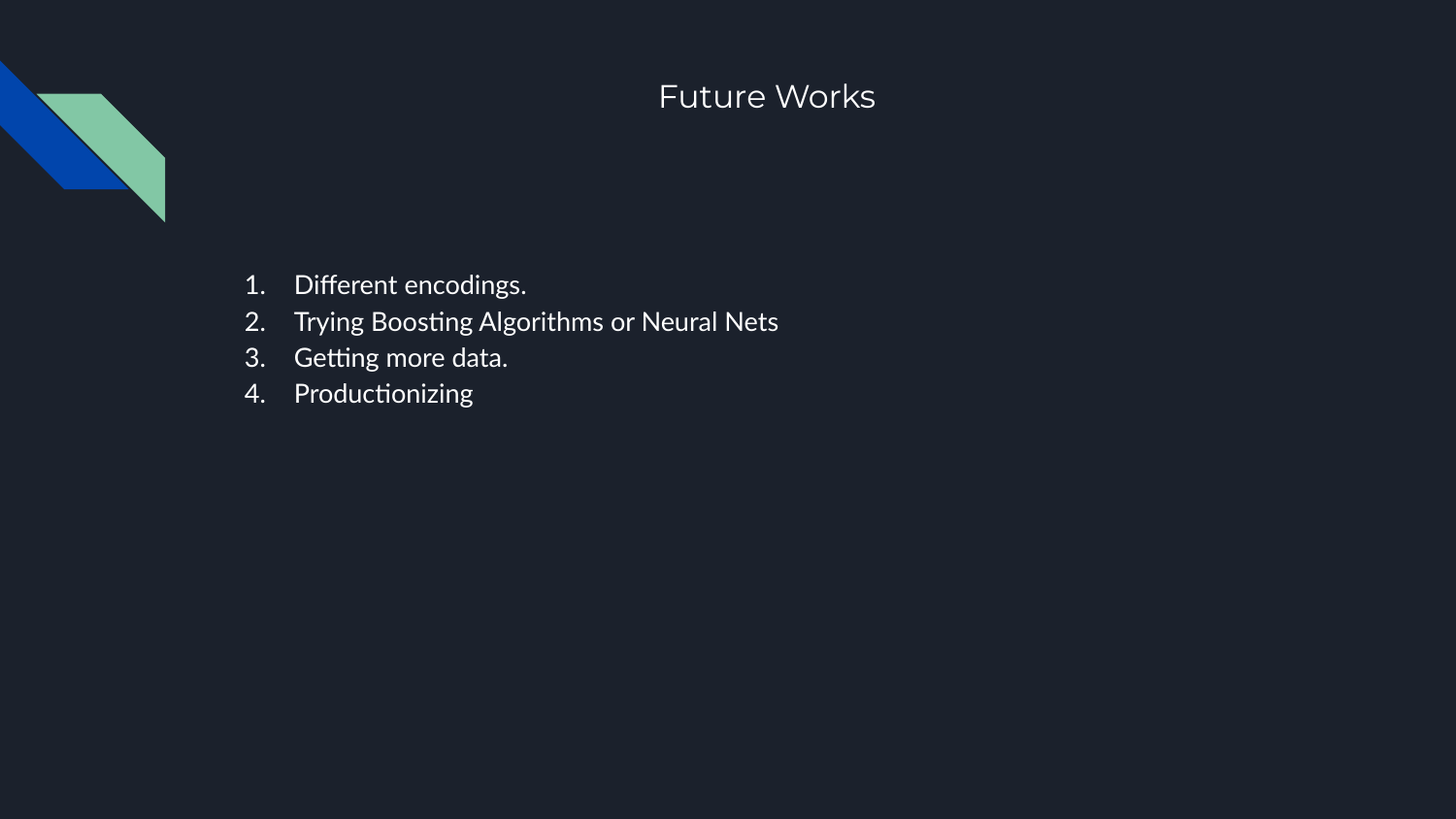

# Future Works
Different encodings.
Trying Boosting Algorithms or Neural Nets
Getting more data.
Productionizing